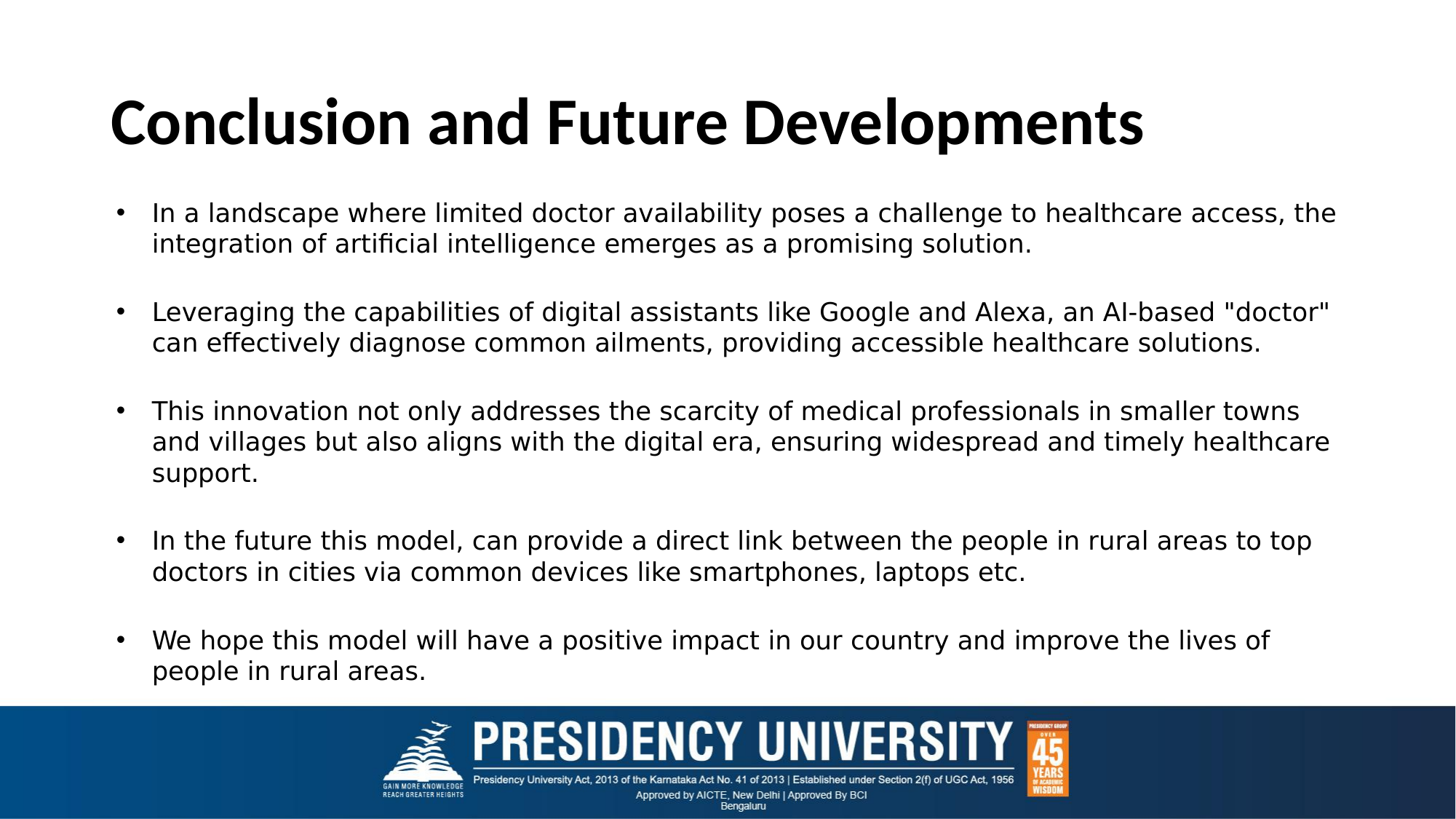

# Conclusion and Future Developments
In a landscape where limited doctor availability poses a challenge to healthcare access, the integration of artificial intelligence emerges as a promising solution.

Leveraging the capabilities of digital assistants like Google and Alexa, an AI-based "doctor" can effectively diagnose common ailments, providing accessible healthcare solutions.

This innovation not only addresses the scarcity of medical professionals in smaller towns and villages but also aligns with the digital era, ensuring widespread and timely healthcare support.

In the future this model, can provide a direct link between the people in rural areas to top doctors in cities via common devices like smartphones, laptops etc.

We hope this model will have a positive impact in our country and improve the lives of people in rural areas.